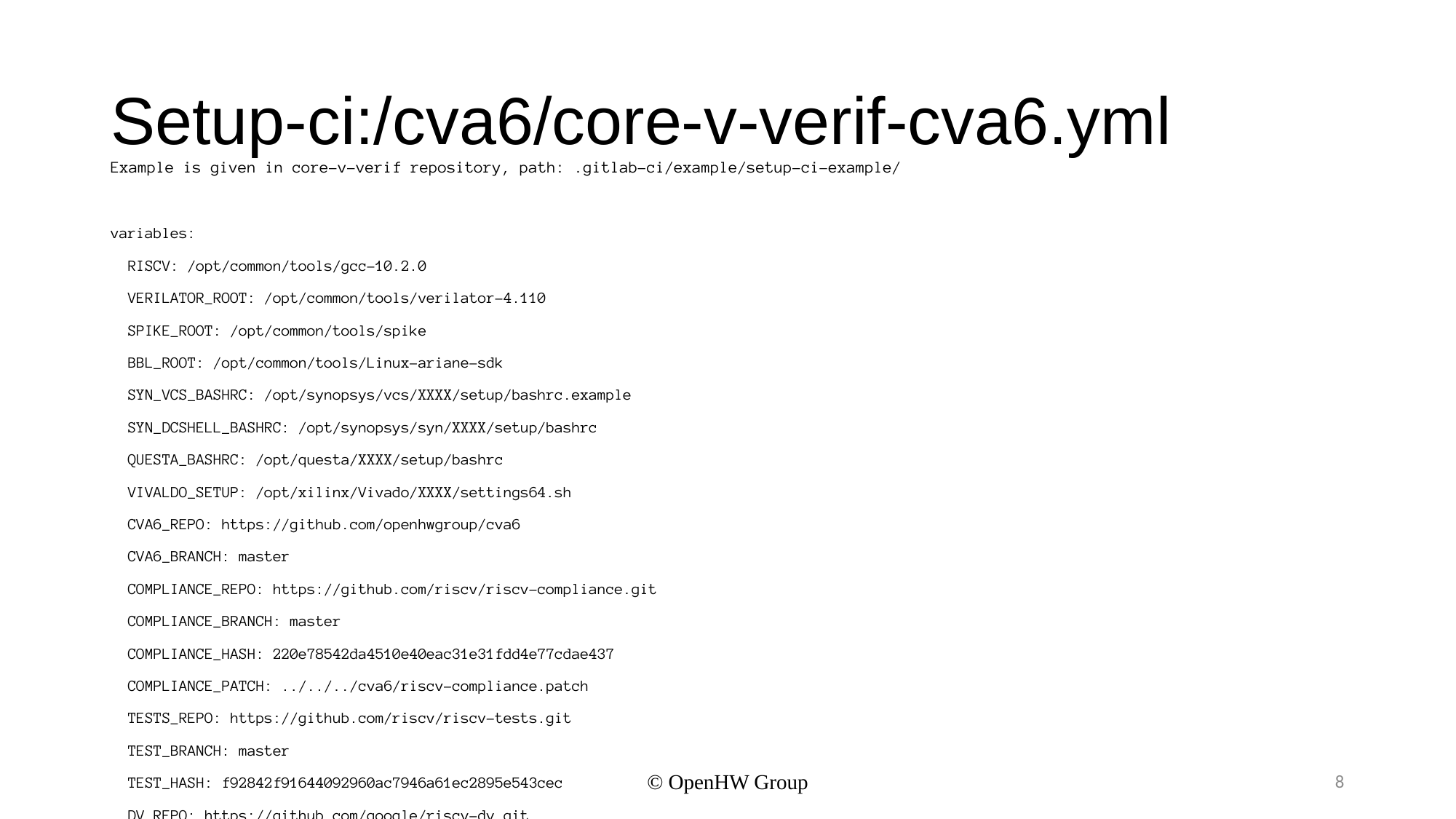

# Setup-ci:/cva6/core-v-verif-cva6.yml
Example is given in core-v-verif repository, path: .gitlab-ci/example/setup-ci–example/

variables:
  RISCV: /opt/common/tools/gcc-10.2.0
  VERILATOR_ROOT: /opt/common/tools/verilator-4.110
  SPIKE_ROOT: /opt/common/tools/spike
  BBL_ROOT: /opt/common/tools/Linux-ariane-sdk
  SYN_VCS_BASHRC: /opt/synopsys/vcs/XXXX/setup/bashrc.example
  SYN_DCSHELL_BASHRC: /opt/synopsys/syn/XXXX/setup/bashrc
  QUESTA_BASHRC: /opt/questa/XXXX/setup/bashrc
  VIVALDO_SETUP: /opt/xilinx/Vivado/XXXX/settings64.sh
  CVA6_REPO: https://github.com/openhwgroup/cva6
  CVA6_BRANCH: master
  COMPLIANCE_REPO: https://github.com/riscv/riscv-compliance.git
  COMPLIANCE_BRANCH: master
  COMPLIANCE_HASH: 220e78542da4510e40eac31e31fdd4e77cdae437
  COMPLIANCE_PATCH: ../../../cva6/riscv-compliance.patch
  TESTS_REPO: https://github.com/riscv/riscv-tests.git
  TEST_BRANCH: master
  TEST_HASH: f92842f91644092960ac7946a61ec2895e543cec
  DV_REPO: https://github.com/google/riscv-dv.git
  DV_BRANCH: master
  NUM_JOBS: 24
  FOUNDRY_PATH: /techno/lib/stdcellXXXX
  TECH_NAME: core_XXXX05v25c
  SYNTH_PERIOD : 30
  LIB_VERILOG: /techno/lib/verilog_XXXX/XXXX.v

© OpenHW Group
8